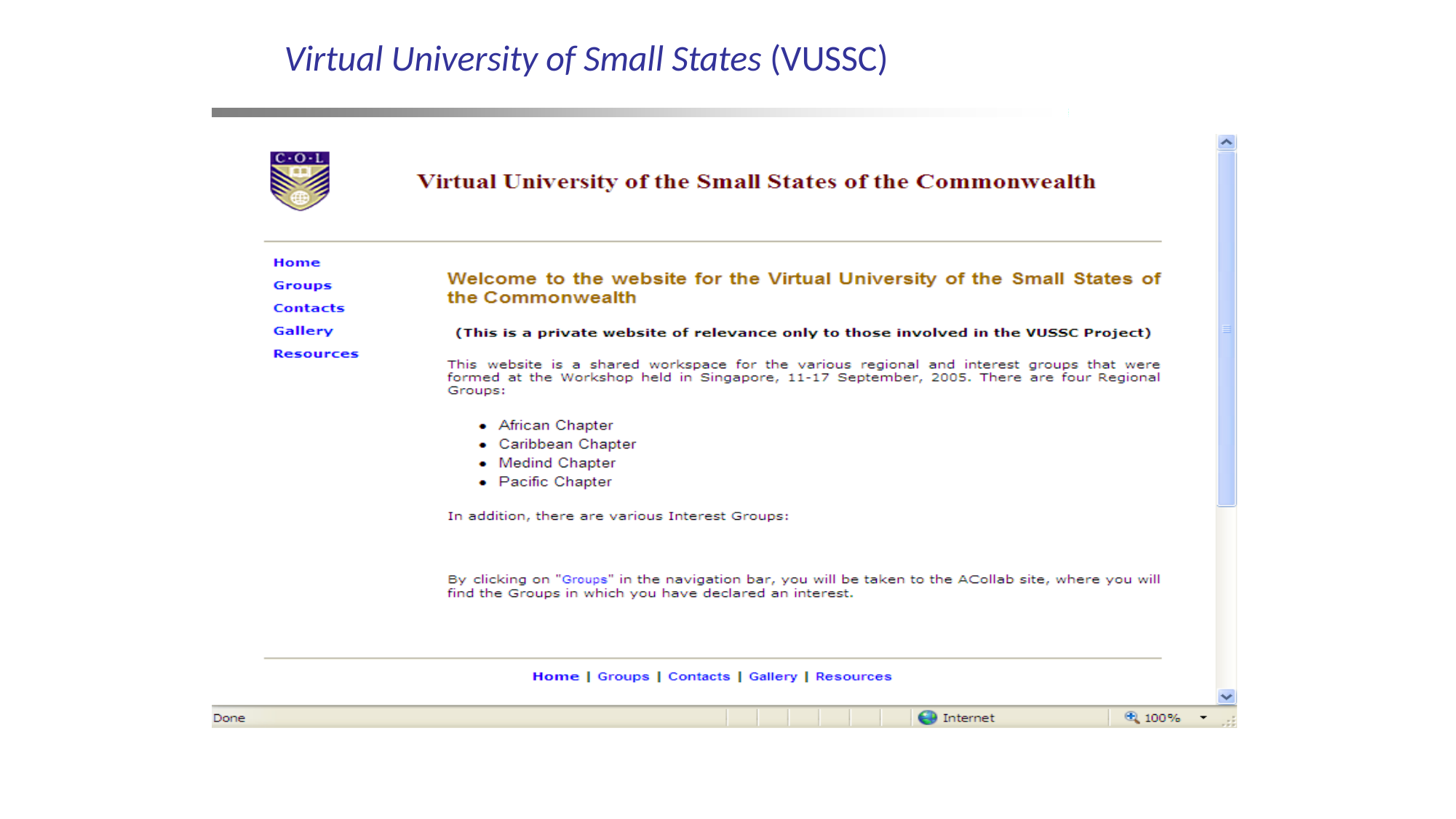

# Virtual University of Small States (VUSSC)